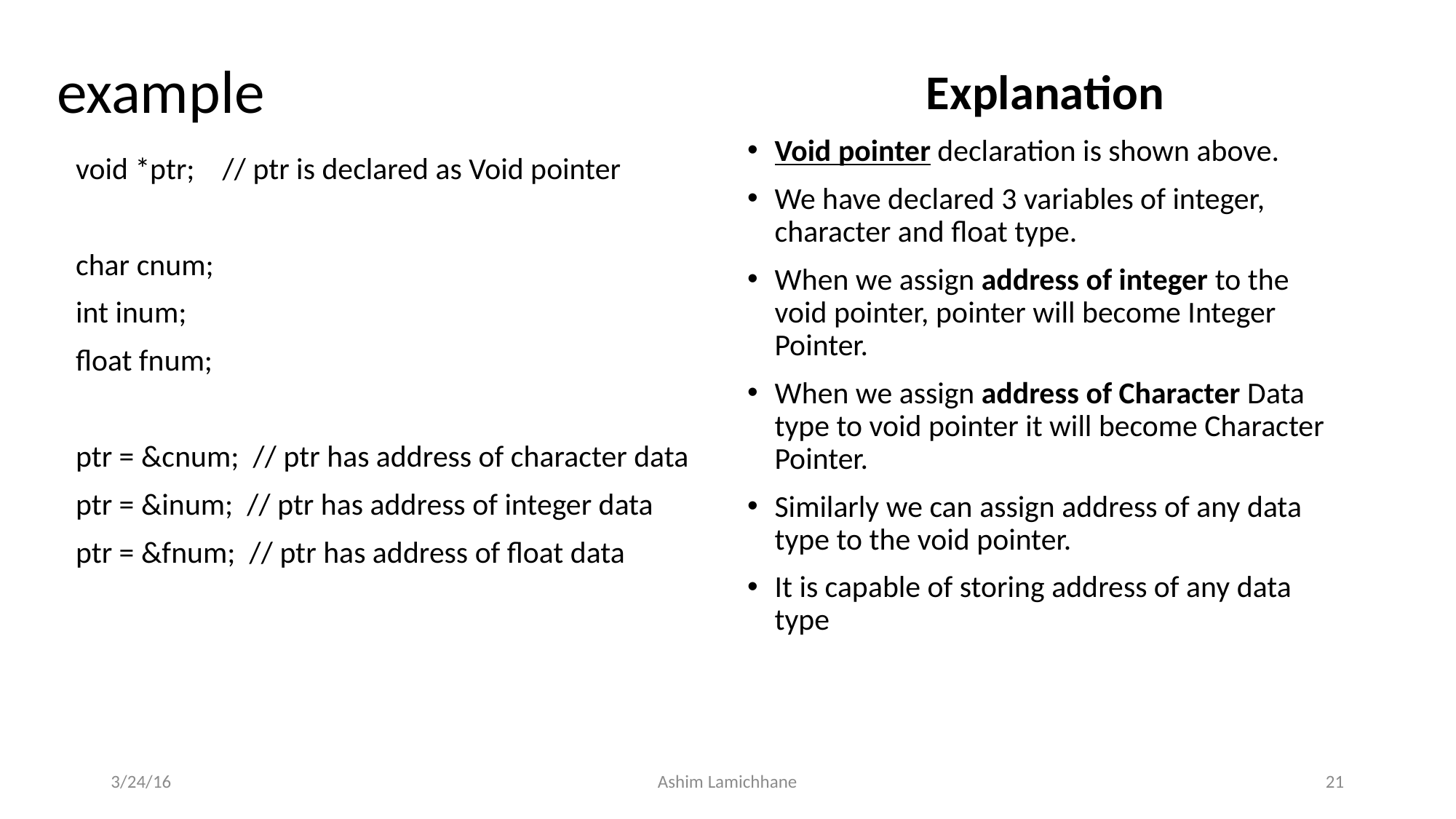

# example
Explanation
Void pointer declaration is shown above.
We have declared 3 variables of integer, character and float type.
When we assign address of integer to the void pointer, pointer will become Integer Pointer.
When we assign address of Character Data type to void pointer it will become Character Pointer.
Similarly we can assign address of any data type to the void pointer.
It is capable of storing address of any data type
void *ptr;    // ptr is declared as Void pointer

char cnum;
int inum;
float fnum;

ptr = &cnum;  // ptr has address of character data
ptr = &inum;  // ptr has address of integer data
ptr = &fnum;  // ptr has address of float data

3/24/16
Ashim Lamichhane
21